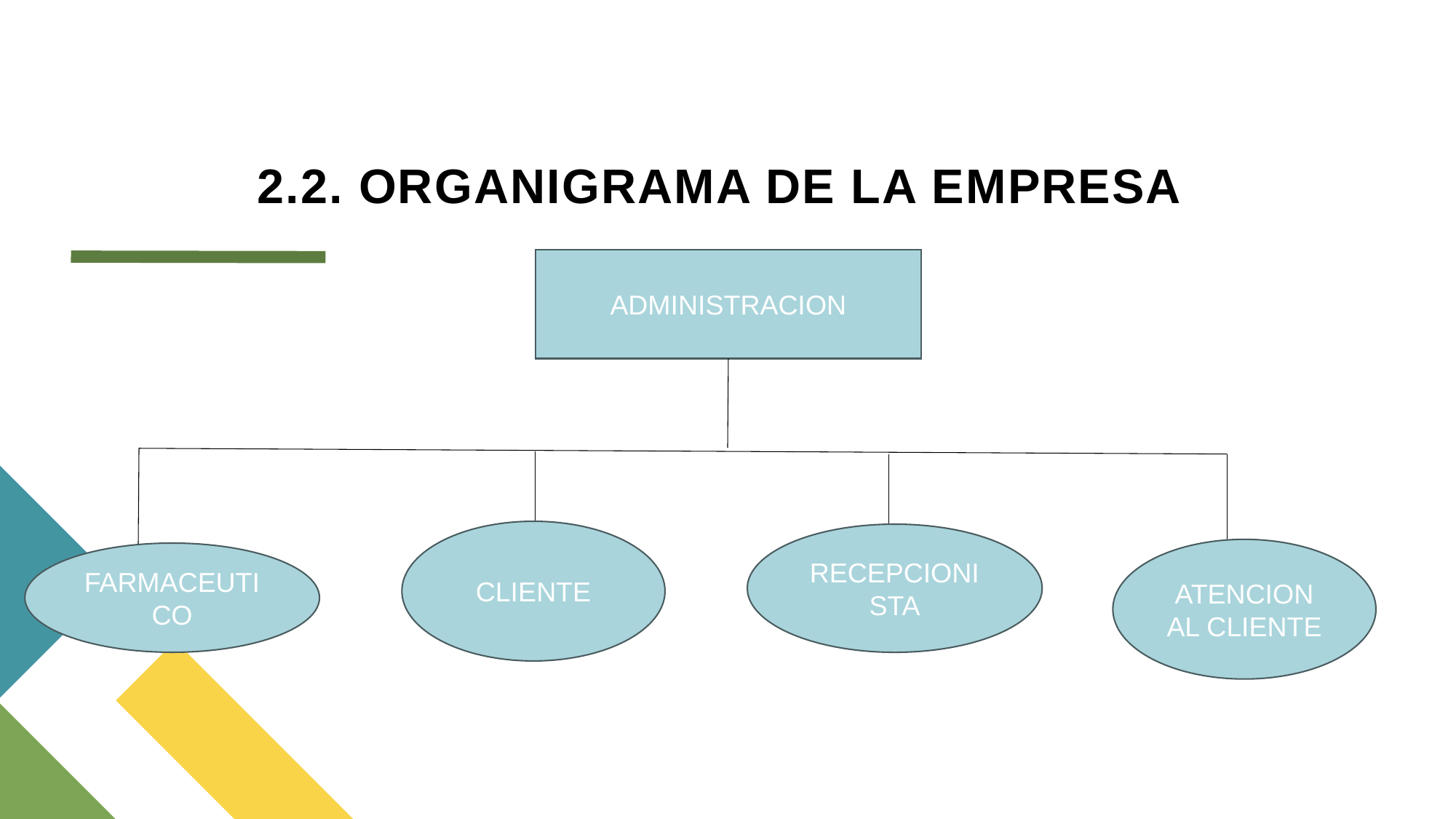

# 2.2. ORGANIGRAMA DE LA EMPRESA
ADMINISTRACION
CLIENTE
RECEPCIONISTA
ATENCION AL CLIENTE
FARMACEUTICO